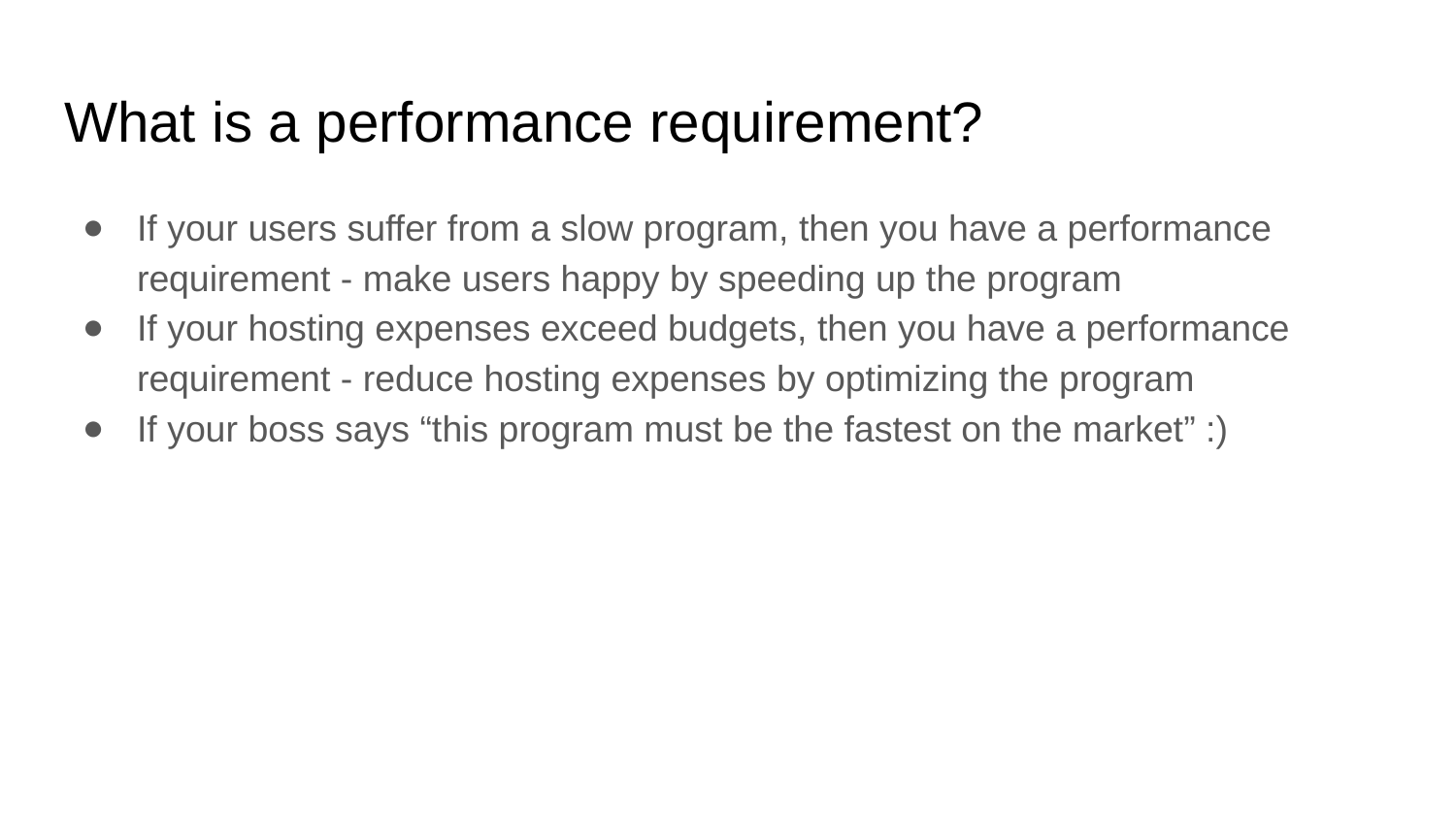

# What is a performance requirement?
If your users suffer from a slow program, then you have a performance requirement - make users happy by speeding up the program
If your hosting expenses exceed budgets, then you have a performance requirement - reduce hosting expenses by optimizing the program
If your boss says “this program must be the fastest on the market” :)